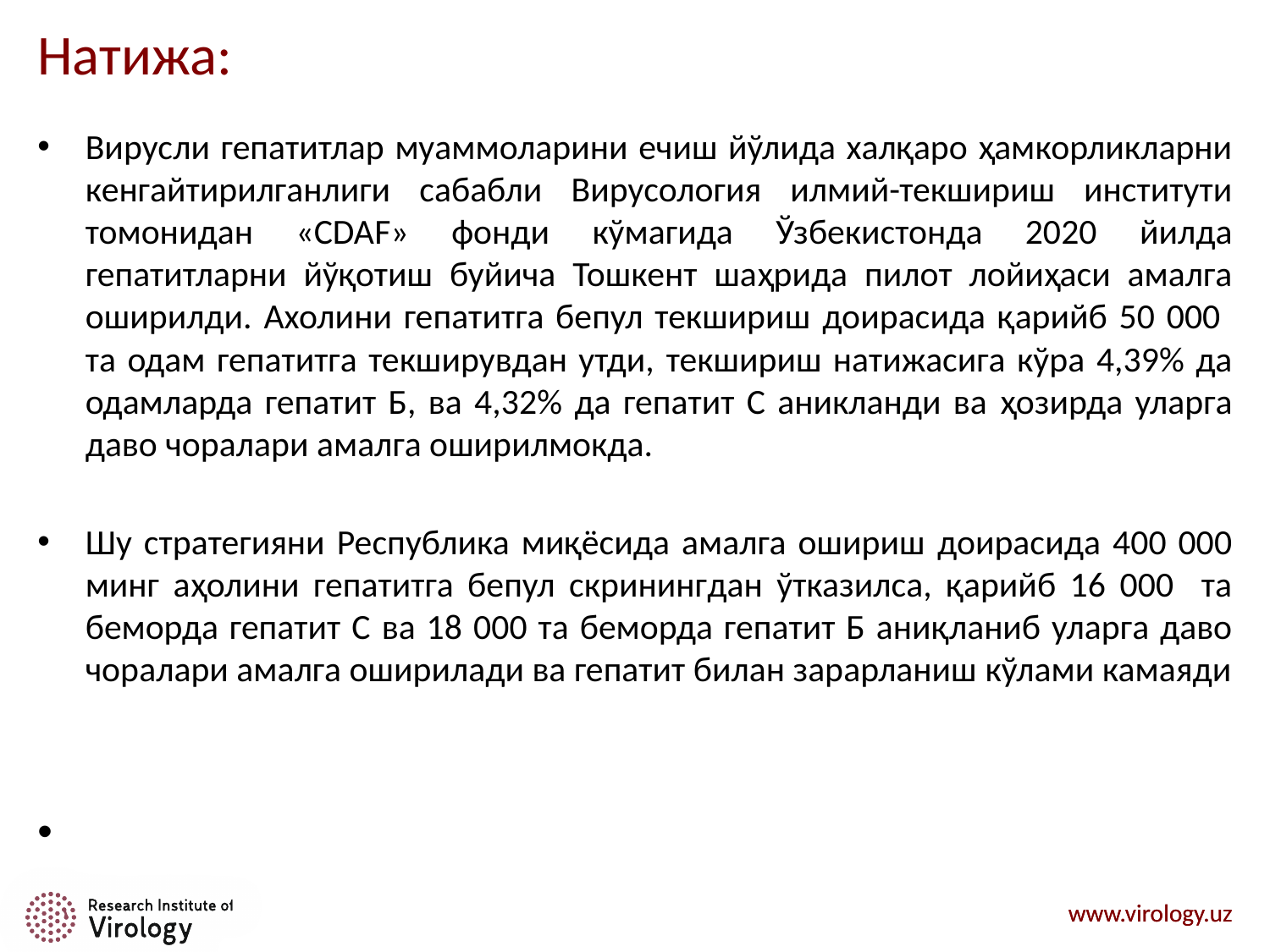

# Натижа:
Вирусли гепатитлар муаммоларини ечиш йўлида халқаро ҳамкорликларни кенгайтирилганлиги сабабли Вирусология илмий-текшириш институти томонидан «CDAF» фонди кўмагида Ўзбекистонда 2020 йилда гепатитларни йўқотиш буйича Тошкент шаҳрида пилот лойиҳаси амалга оширилди. Ахолини гепатитга бепул текшириш доирасида қарийб 50 000  та одам гепатитга текширувдан утди, текшириш натижасига кўра 4,39% да одамларда гепатит Б, ва 4,32% да гепатит С аникланди ва ҳозирда уларга даво чоралари амалга оширилмокда.

Шу стратегияни Республика миқёсида амалга ошириш доирасида 400 000 минг аҳолини гепатитга бепул скринингдан ўтказилса, қарийб 16 000  та беморда гепатит С ва 18 000 та беморда гепатит Б аниқланиб уларга даво чоралари амалга оширилади ва гепатит билан зарарланиш кўлами камаяди